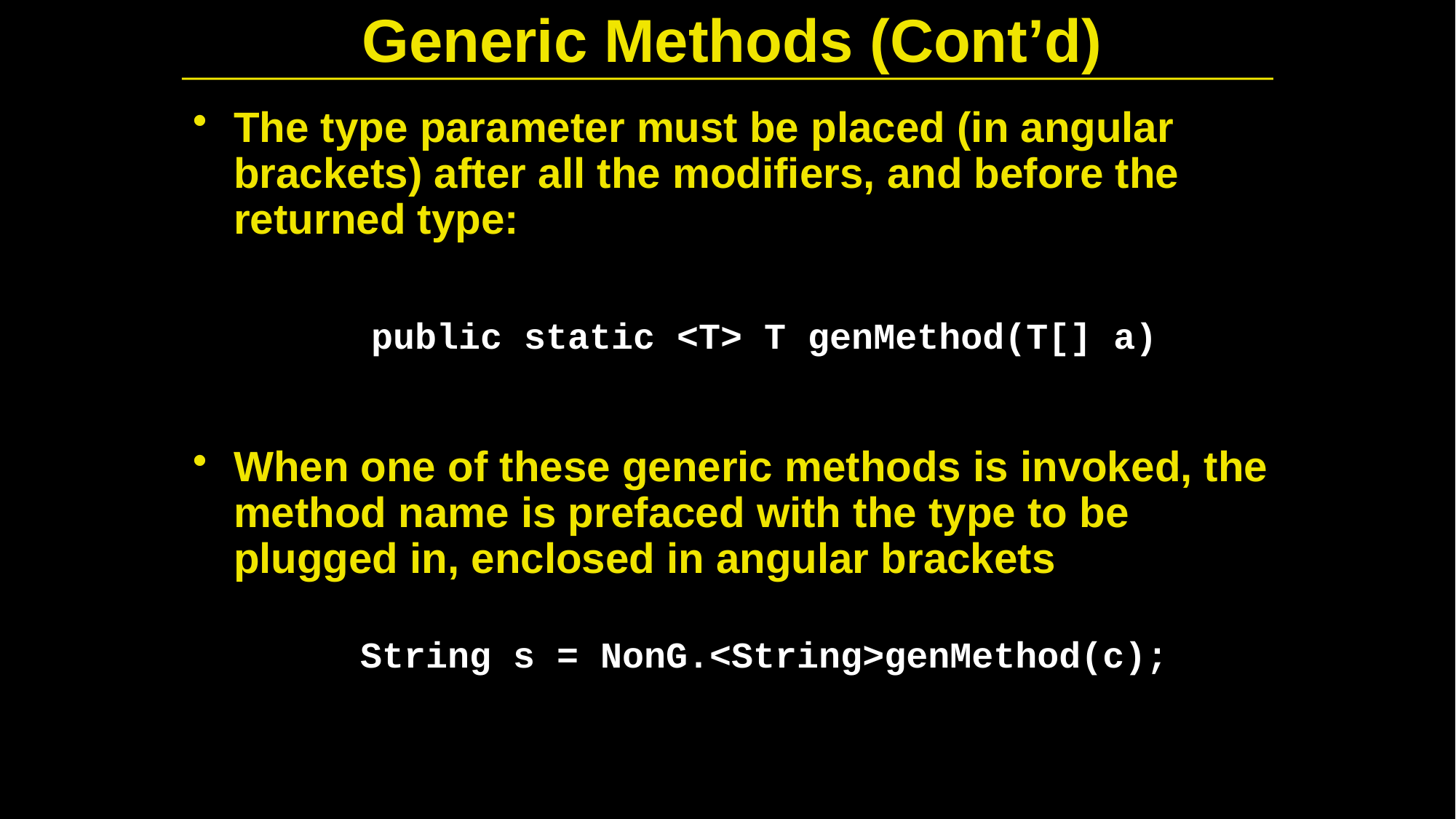

# Generic Methods (Cont’d)

The type parameter must be placed (in angular brackets) after all the modifiers, and before the returned type:

public static <T> T genMethod(T[] a)

When one of these generic methods is invoked, the method name is prefaced with the type to be plugged in, enclosed in angular brackets

String s = NonG.<String>genMethod(c);